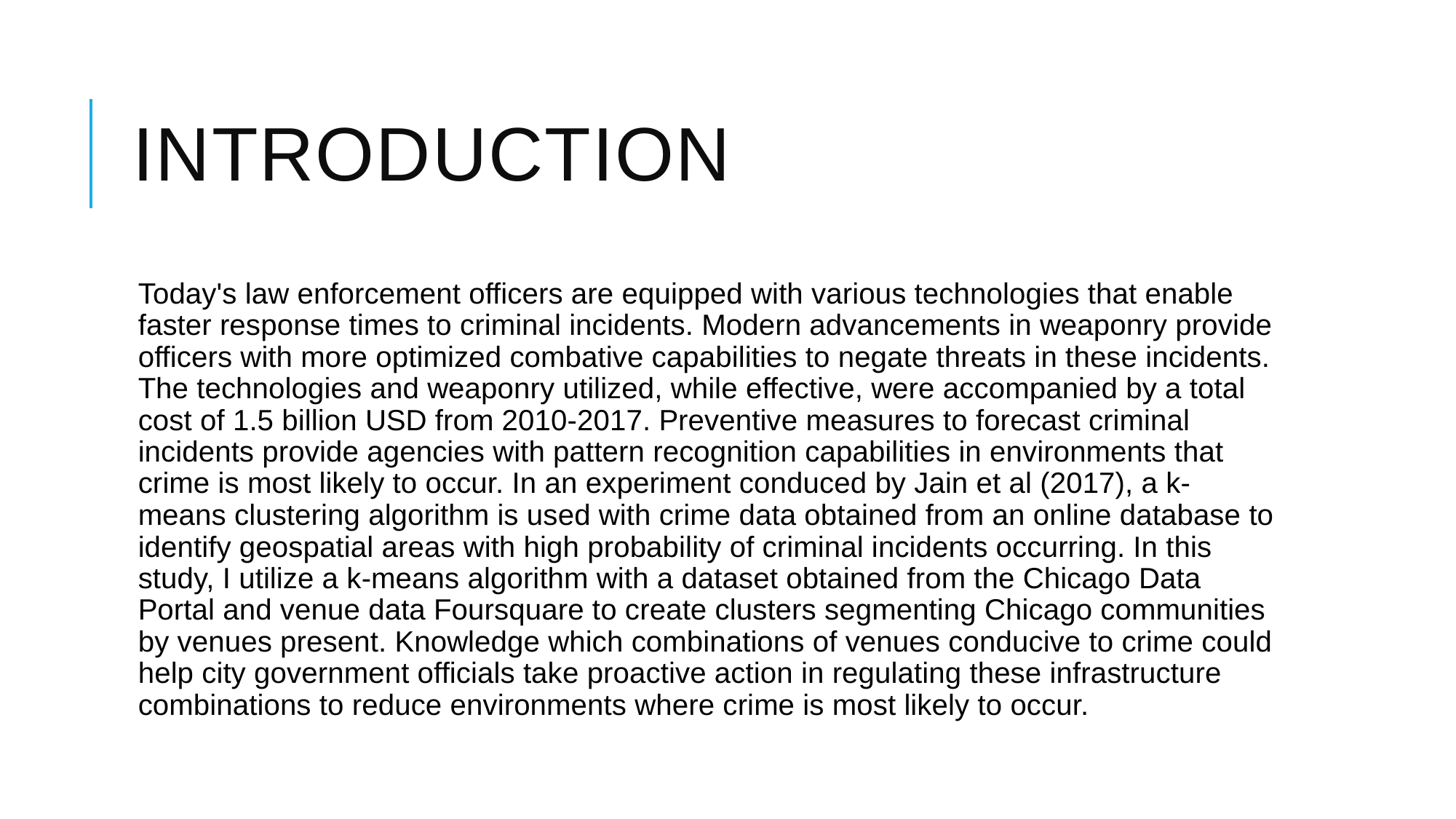

# INtroduction
Today's law enforcement officers are equipped with various technologies that enable faster response times to criminal incidents. Modern advancements in weaponry provide officers with more optimized combative capabilities to negate threats in these incidents. The technologies and weaponry utilized, while effective, were accompanied by a total cost of 1.5 billion USD from 2010-2017. Preventive measures to forecast criminal incidents provide agencies with pattern recognition capabilities in environments that crime is most likely to occur. In an experiment conduced by Jain et al (2017), a k-means clustering algorithm is used with crime data obtained from an online database to identify geospatial areas with high probability of criminal incidents occurring. In this study, I utilize a k-means algorithm with a dataset obtained from the Chicago Data Portal and venue data Foursquare to create clusters segmenting Chicago communities by venues present. Knowledge which combinations of venues conducive to crime could help city government officials take proactive action in regulating these infrastructure combinations to reduce environments where crime is most likely to occur.